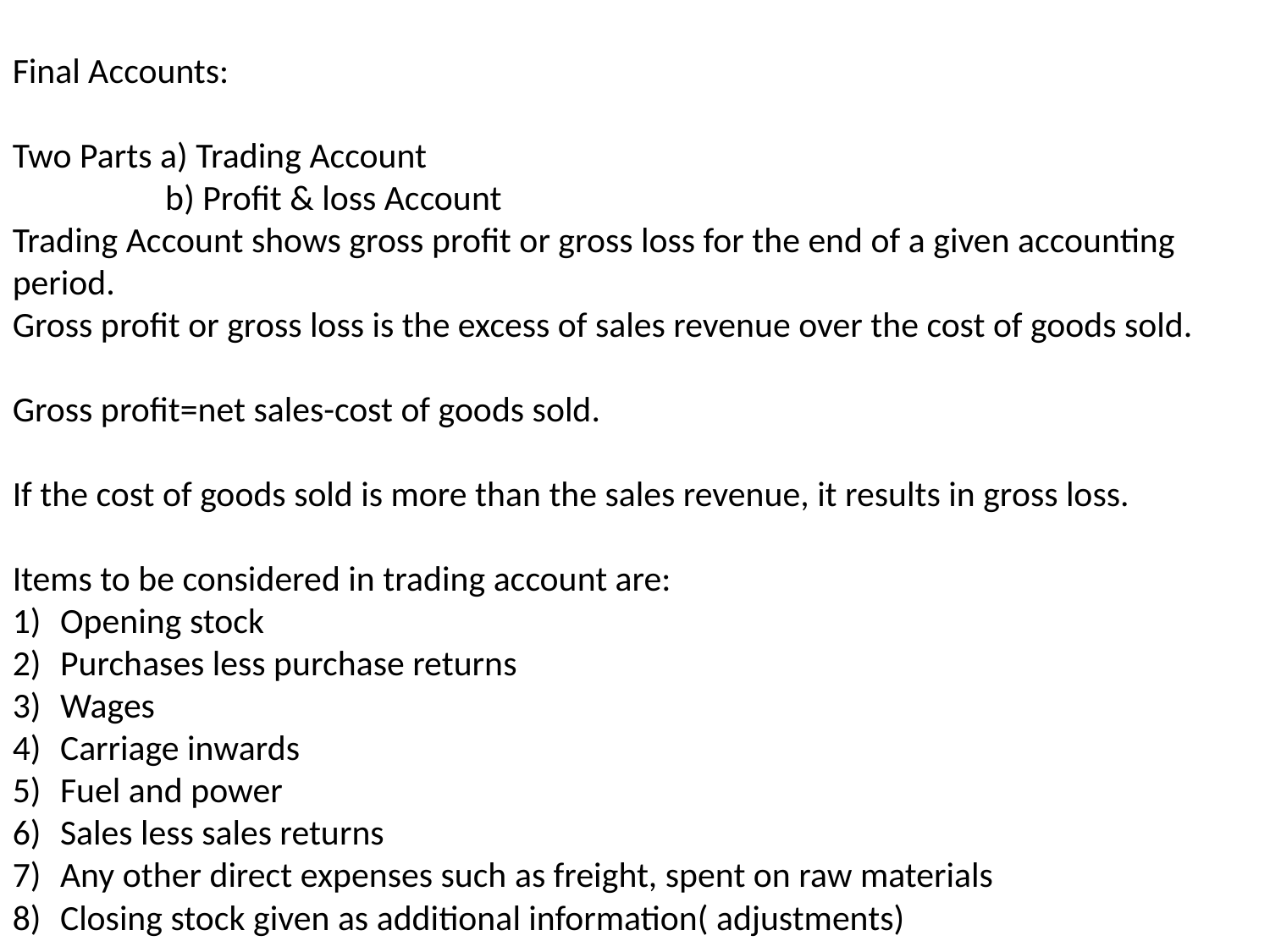

Final Accounts:

Two Parts a) Trading Account
                   b) Profit & loss Account
Trading Account shows gross profit or gross loss for the end of a given accounting period.
Gross profit or gross loss is the excess of sales revenue over the cost of goods sold.

Gross profit=net sales-cost of goods sold.

If the cost of goods sold is more than the sales revenue, it results in gross loss.

Items to be considered in trading account are:
Opening stock
Purchases less purchase returns
Wages
Carriage inwards
Fuel and power
Sales less sales returns
Any other direct expenses such as freight, spent on raw materials
Closing stock given as additional information( adjustments)